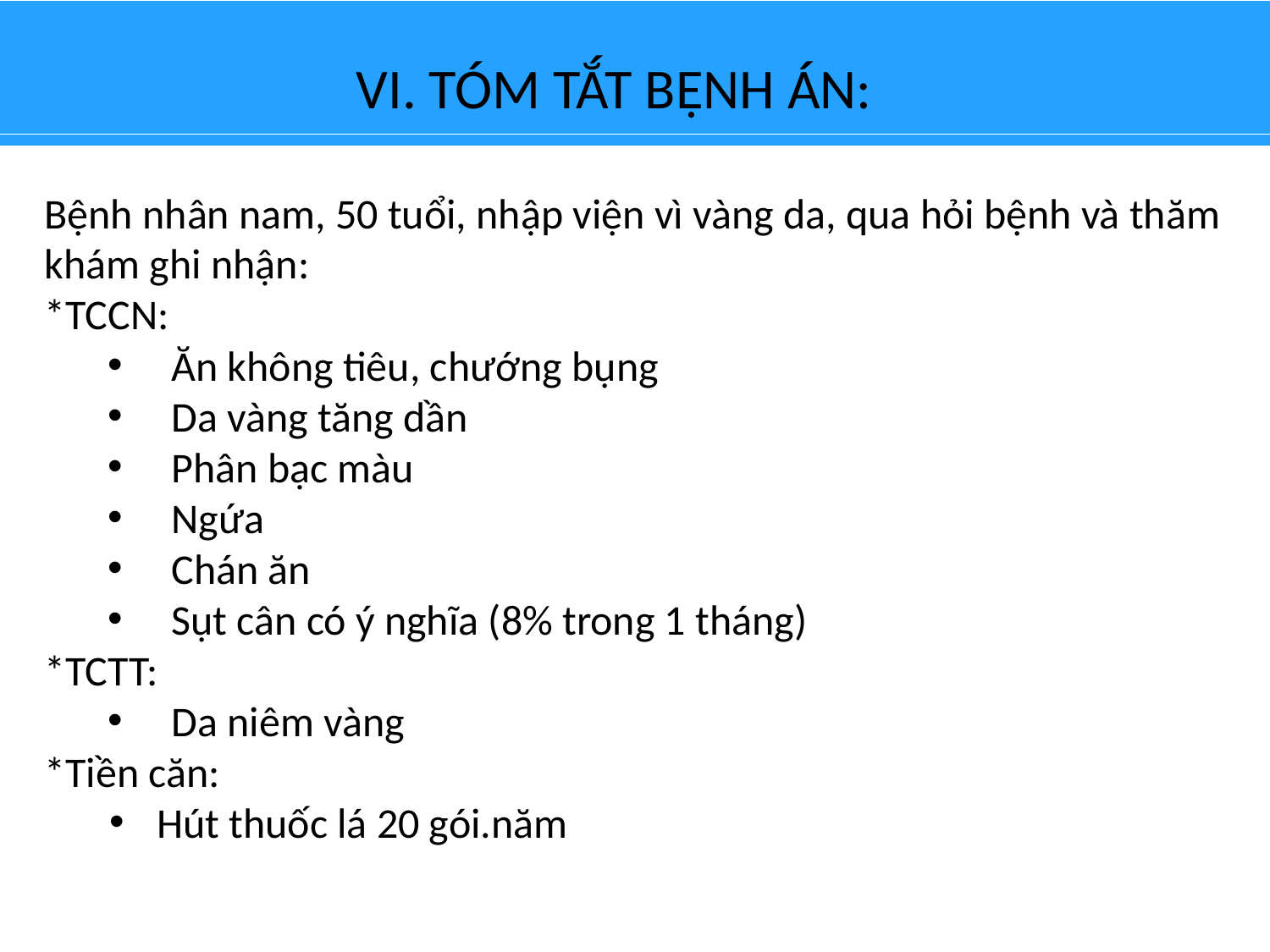

# VI. TÓM TẮT BỆNH ÁN:
Bệnh nhân nam, 50 tuổi, nhập viện vì vàng da, qua hỏi bệnh và thăm khám ghi nhận:
*TCCN:
Ăn không tiêu, chướng bụng
Da vàng tăng dần
Phân bạc màu
Ngứa
Chán ăn
Sụt cân có ý nghĩa (8% trong 1 tháng)
*TCTT:
Da niêm vàng
*Tiền căn:
Hút thuốc lá 20 gói.năm